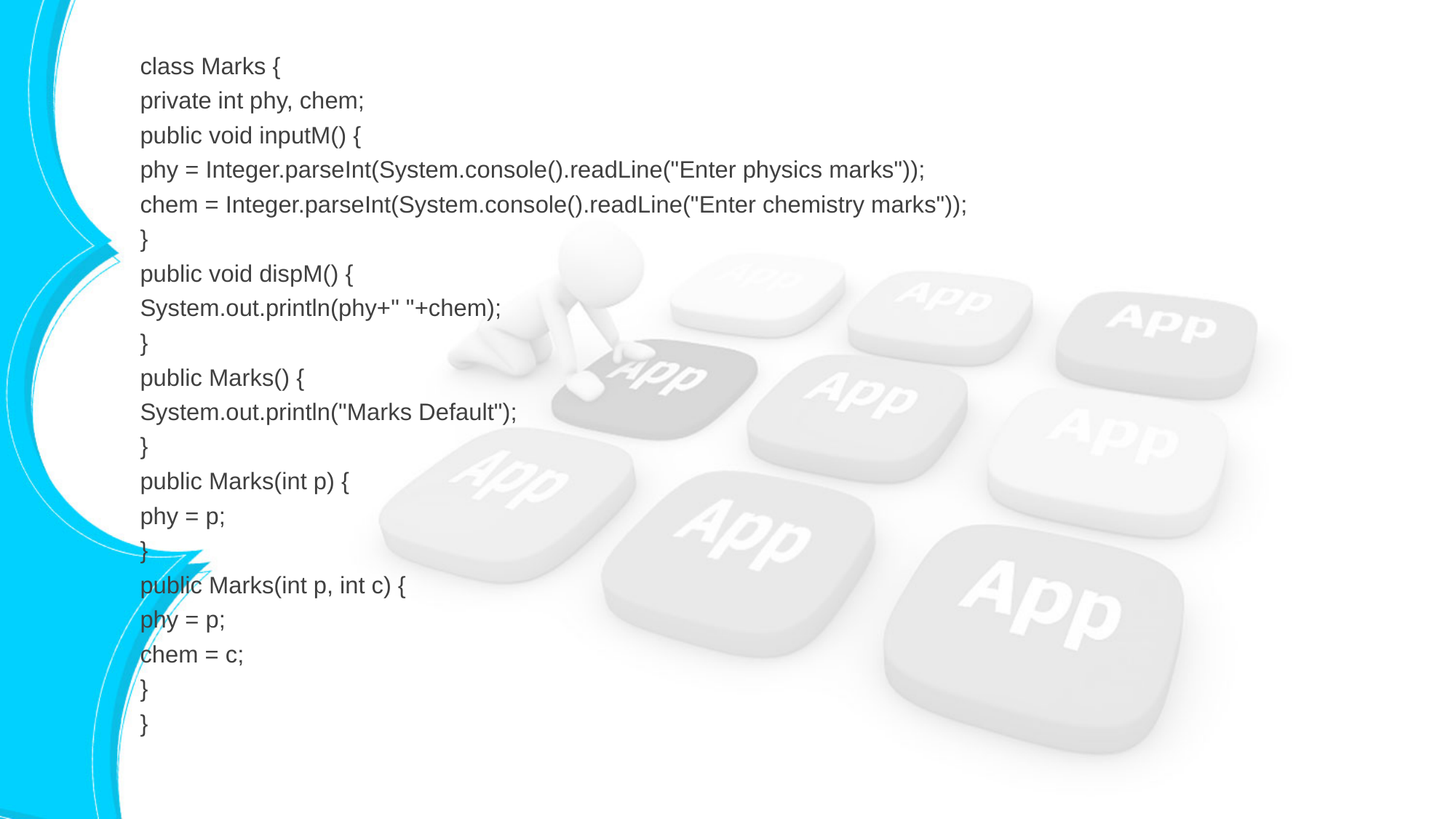

class Marks {
private int phy, chem;
public void inputM() {
phy = Integer.parseInt(System.console().readLine("Enter physics marks"));
chem = Integer.parseInt(System.console().readLine("Enter chemistry marks"));
}
public void dispM() {
System.out.println(phy+" "+chem);
}
public Marks() {
System.out.println("Marks Default");
}
public Marks(int p) {
phy = p;
}
public Marks(int p, int c) {
phy = p;
chem = c;
}
}